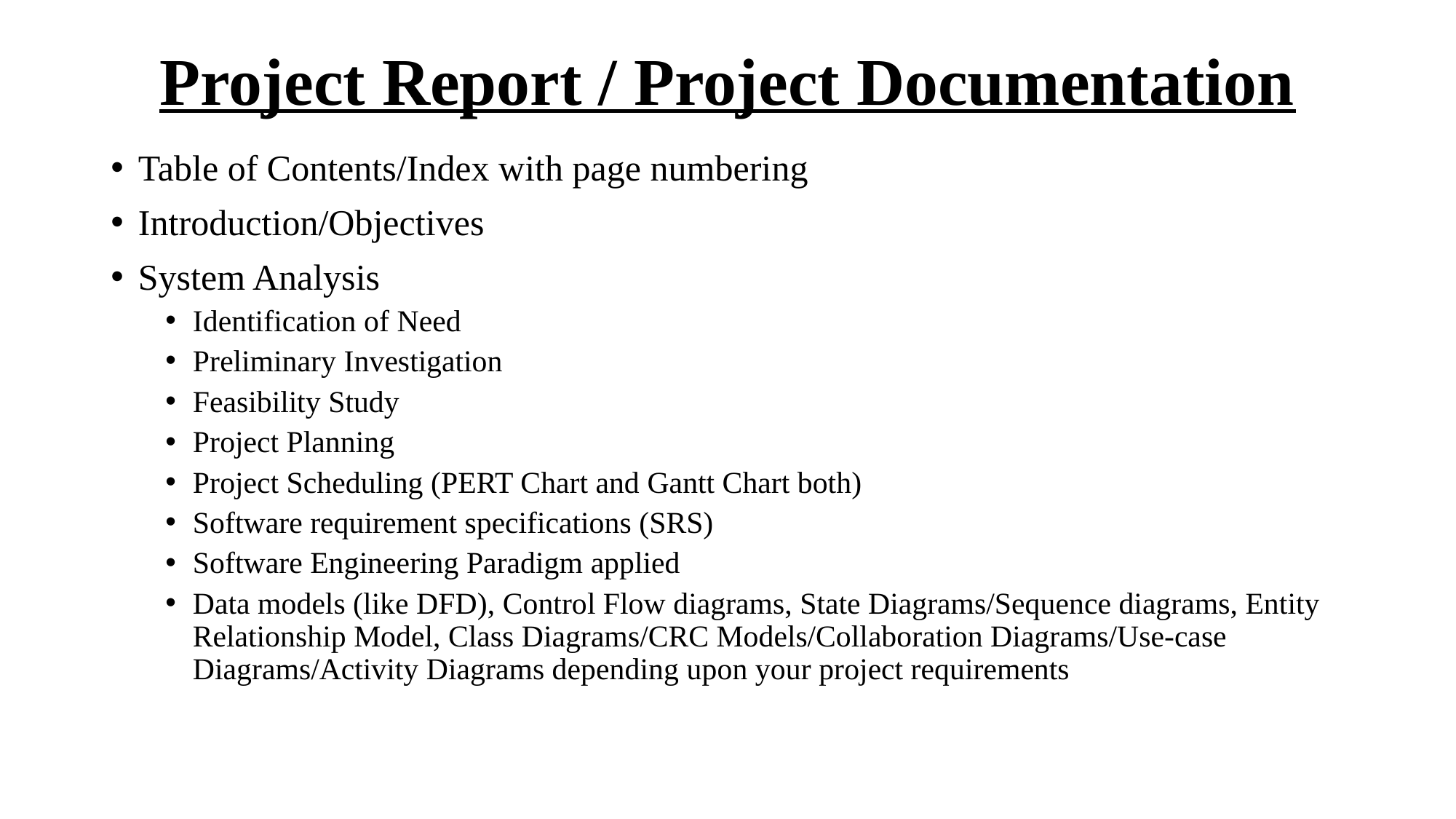

# Project Report / Project Documentation
Table of Contents/Index with page numbering
Introduction/Objectives
System Analysis
Identification of Need
Preliminary Investigation
Feasibility Study
Project Planning
Project Scheduling (PERT Chart and Gantt Chart both)
Software requirement specifications (SRS)
Software Engineering Paradigm applied
Data models (like DFD), Control Flow diagrams, State Diagrams/Sequence diagrams, Entity Relationship Model, Class Diagrams/CRC Models/Collaboration Diagrams/Use-case Diagrams/Activity Diagrams depending upon your project requirements